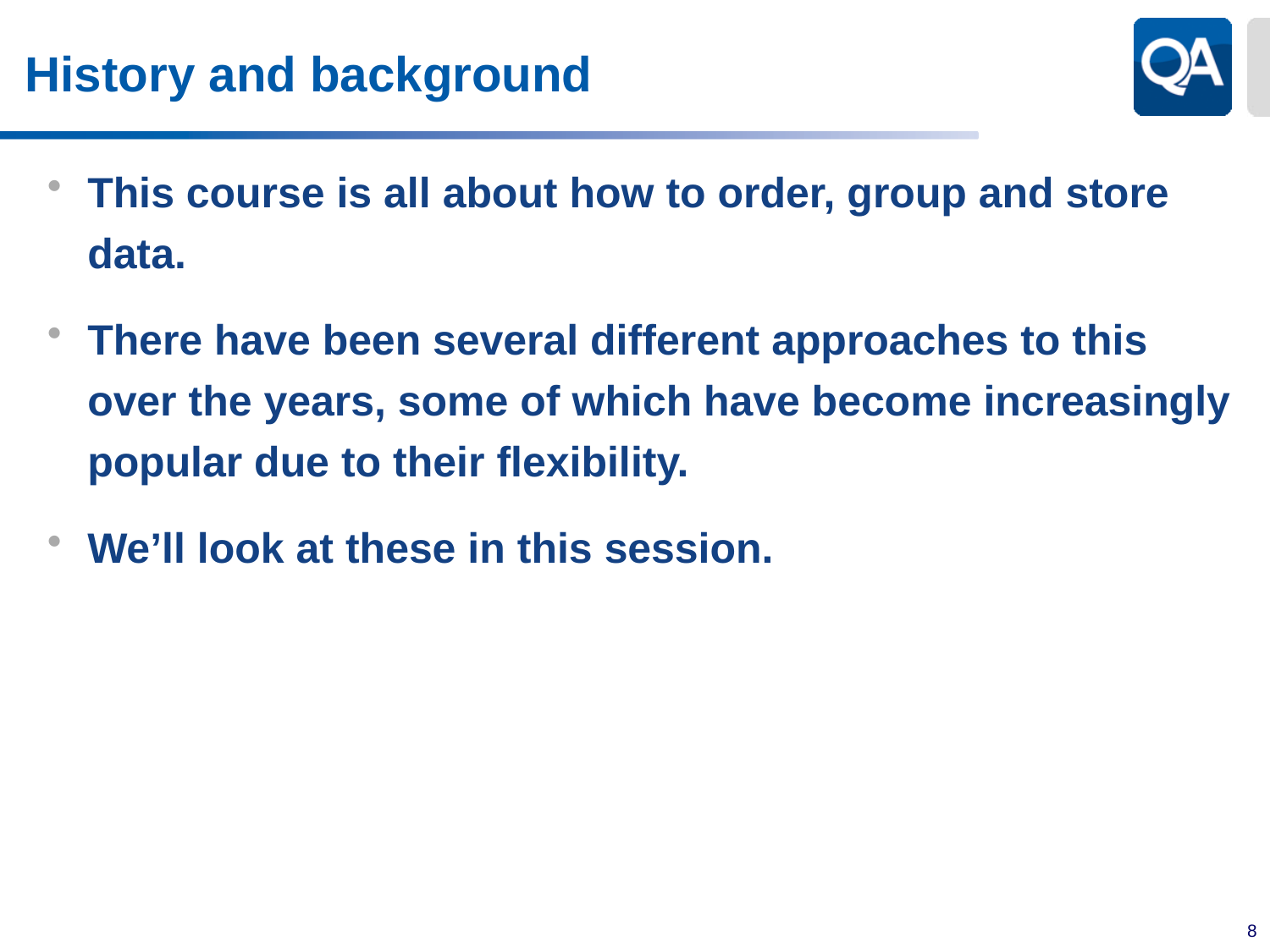

# History and background
This course is all about how to order, group and store data.
There have been several different approaches to this over the years, some of which have become increasingly popular due to their flexibility.
We’ll look at these in this session.